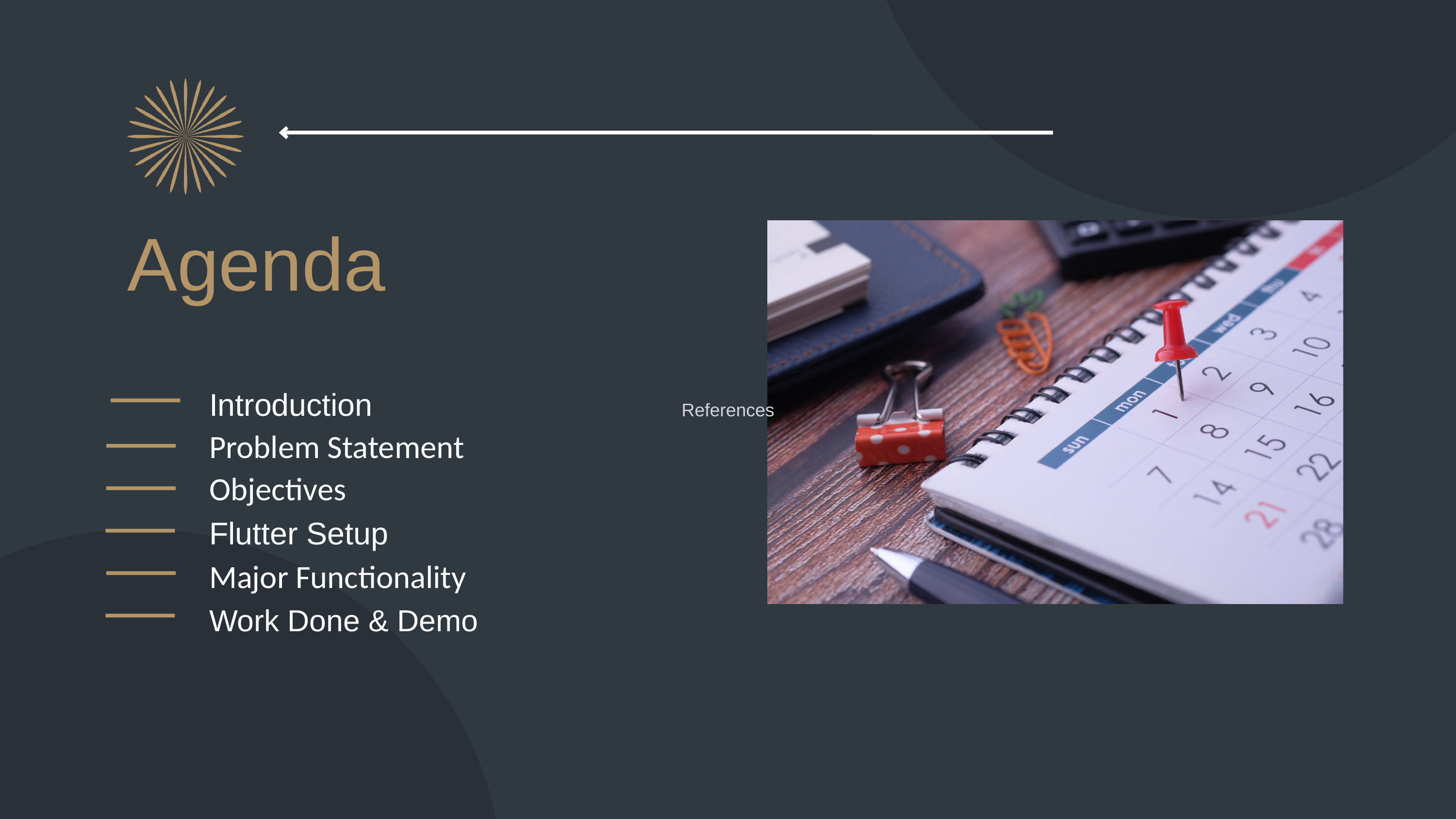

Agenda
Introduction
Problem Statement
Objectives
Flutter Setup
Major Functionality
Work Done & Demo

References